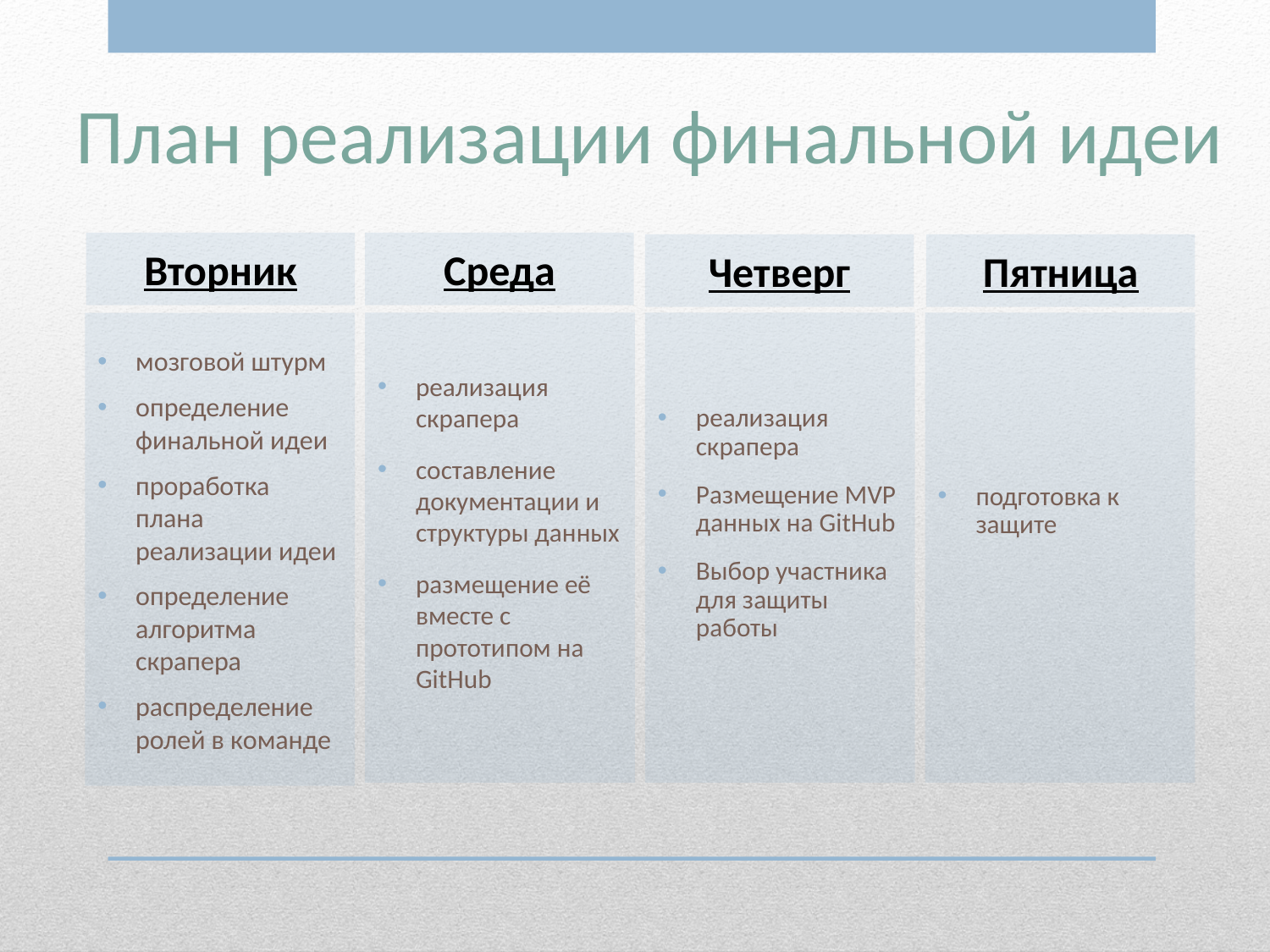

# План реализации финальной идеи
Вторник
Среда
Четверг
Пятница
реализация скрапера
составление документации и  структуры данных
размещение её вместе с прототипом на GitHub
реализация скрапера
Размещение MVP данных на GitHub
Выбор участника для защиты работы

подготовка к защите

мозговой штурм
определение финальной идеи
проработка плана реализации идеи
определение алгоритма скрапера
распределение ролей в команде